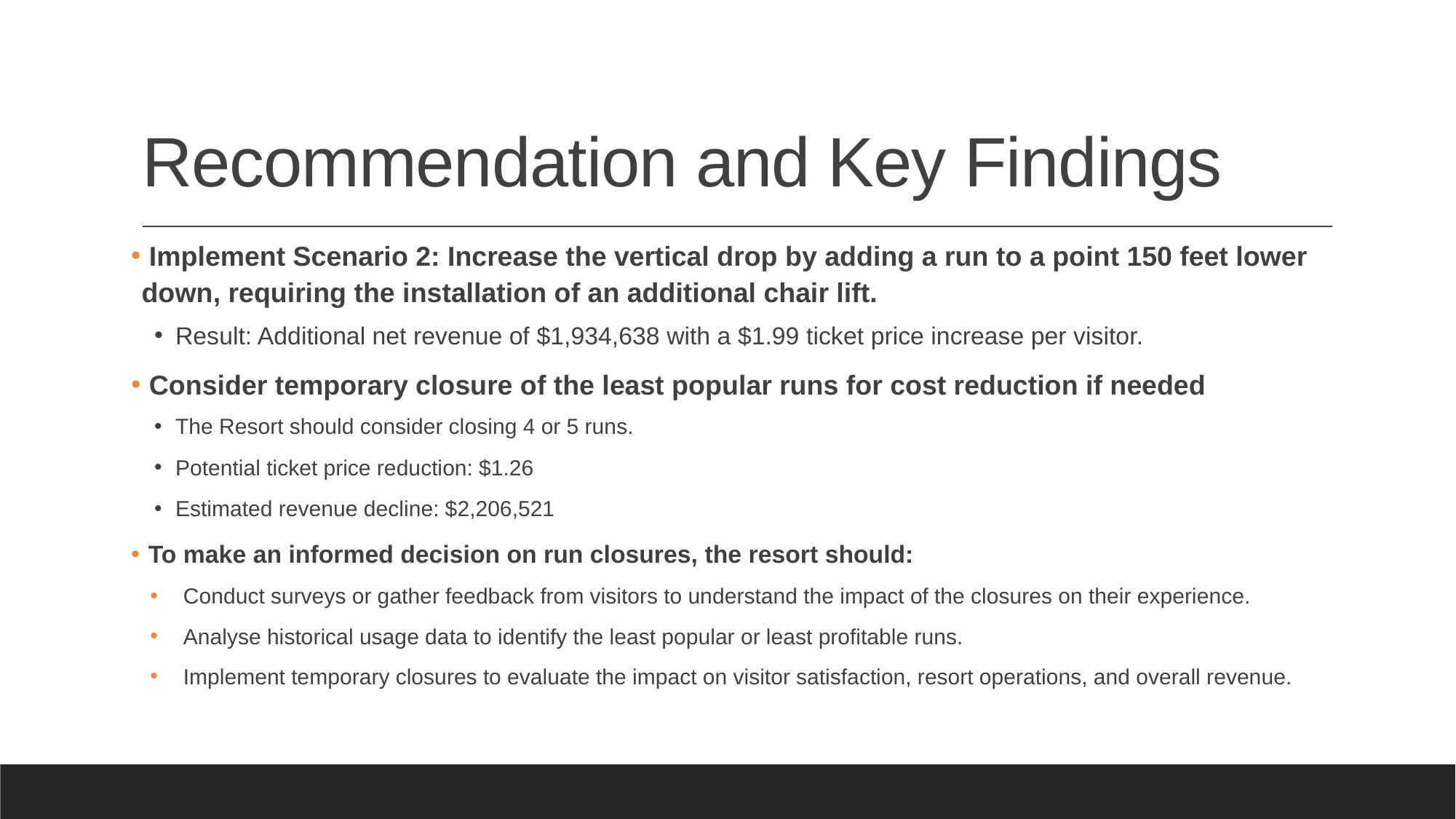

# Recommendation and Key Findings
 Implement Scenario 2: Increase the vertical drop by adding a run to a point 150 feet lower down, requiring the installation of an additional chair lift.
Result: Additional net revenue of $1,934,638 with a $1.99 ticket price increase per visitor.
 Consider temporary closure of the least popular runs for cost reduction if needed
The Resort should consider closing 4 or 5 runs.
Potential ticket price reduction: $1.26
Estimated revenue decline: $2,206,521
 To make an informed decision on run closures, the resort should:
Conduct surveys or gather feedback from visitors to understand the impact of the closures on their experience.
Analyse historical usage data to identify the least popular or least profitable runs.
Implement temporary closures to evaluate the impact on visitor satisfaction, resort operations, and overall revenue.